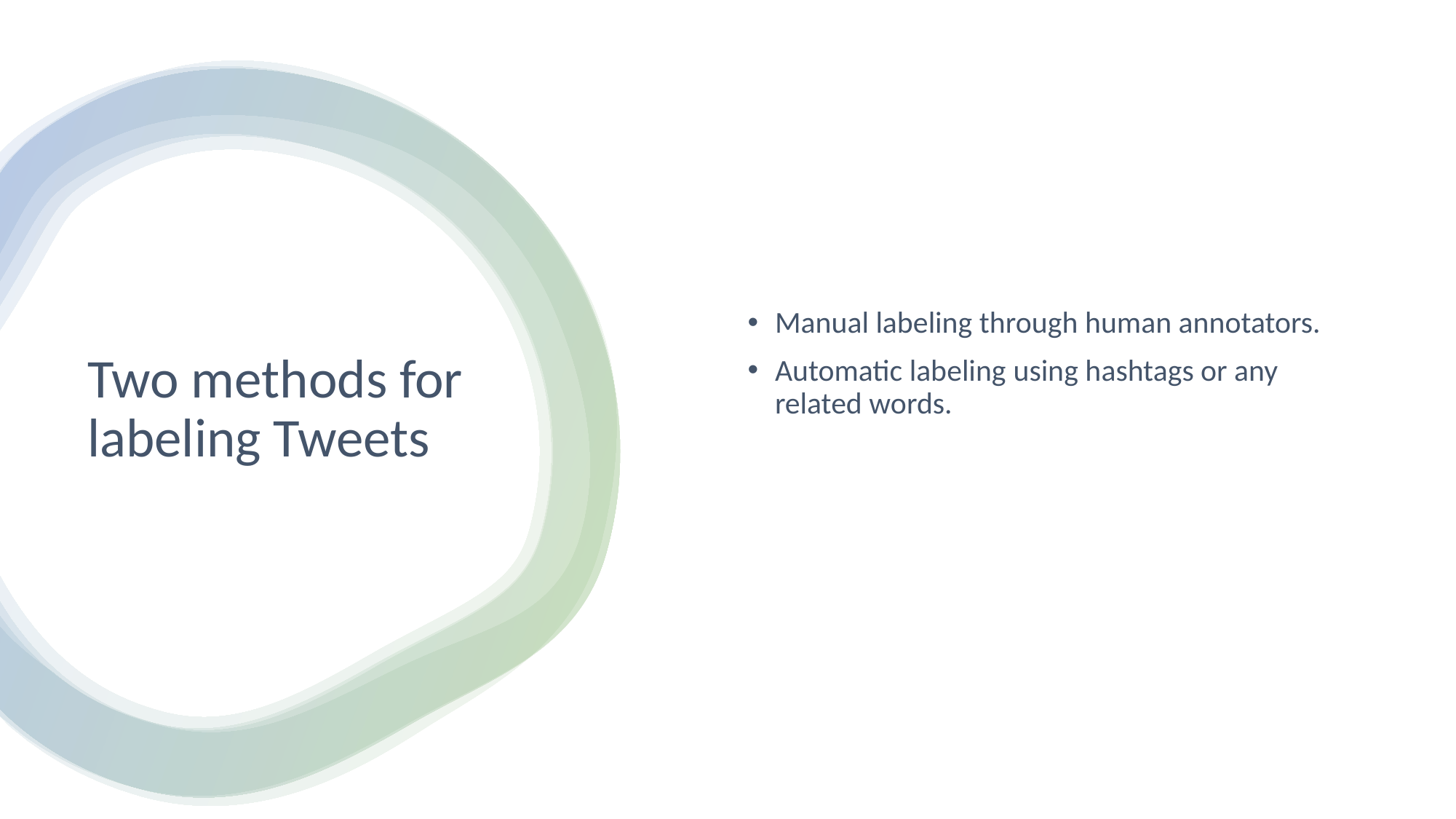

Manual labeling through human annotators.
Automatic labeling using hashtags or any related words.

# Two methods for labeling Tweets